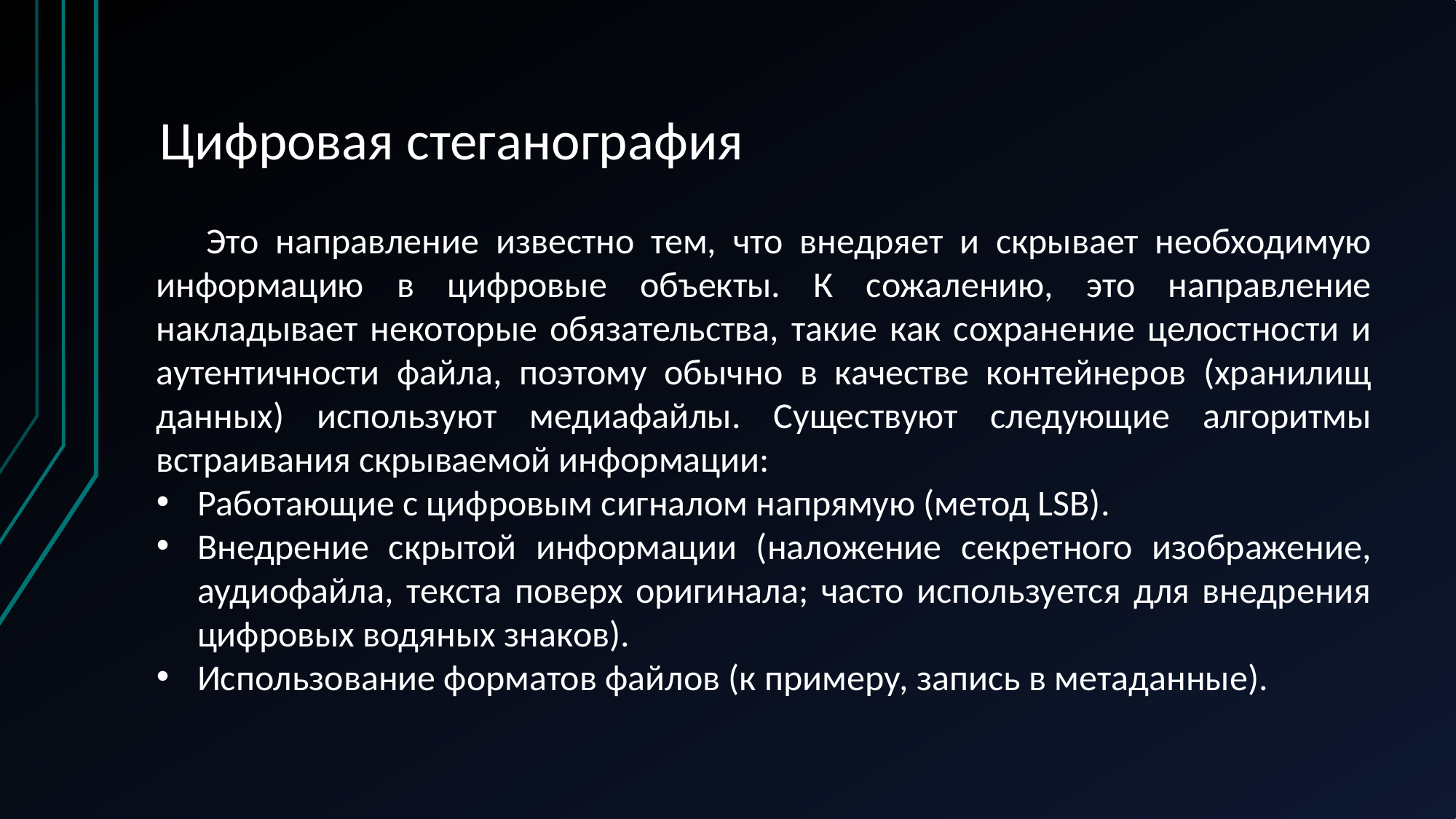

# Цифровая стеганография
   Это направление известно тем, что внедряет и скрывает необходимую информацию в цифровые объекты. К сожалению, это направление накладывает некоторые обязательства, такие как сохранение целостности и аутентичности файла, поэтому обычно в качестве контейнеров (хранилищ данных) используют медиафайлы. Существуют следующие алгоритмы встраивания скрываемой информации:
Работающие с цифровым сигналом напрямую (метод LSB).
Внедрение скрытой информации (наложение секретного изображение, аудиофайла, текста поверх оригинала; часто используется для внедрения цифровых водяных знаков).
Использование форматов файлов (к примеру, запись в метаданные).